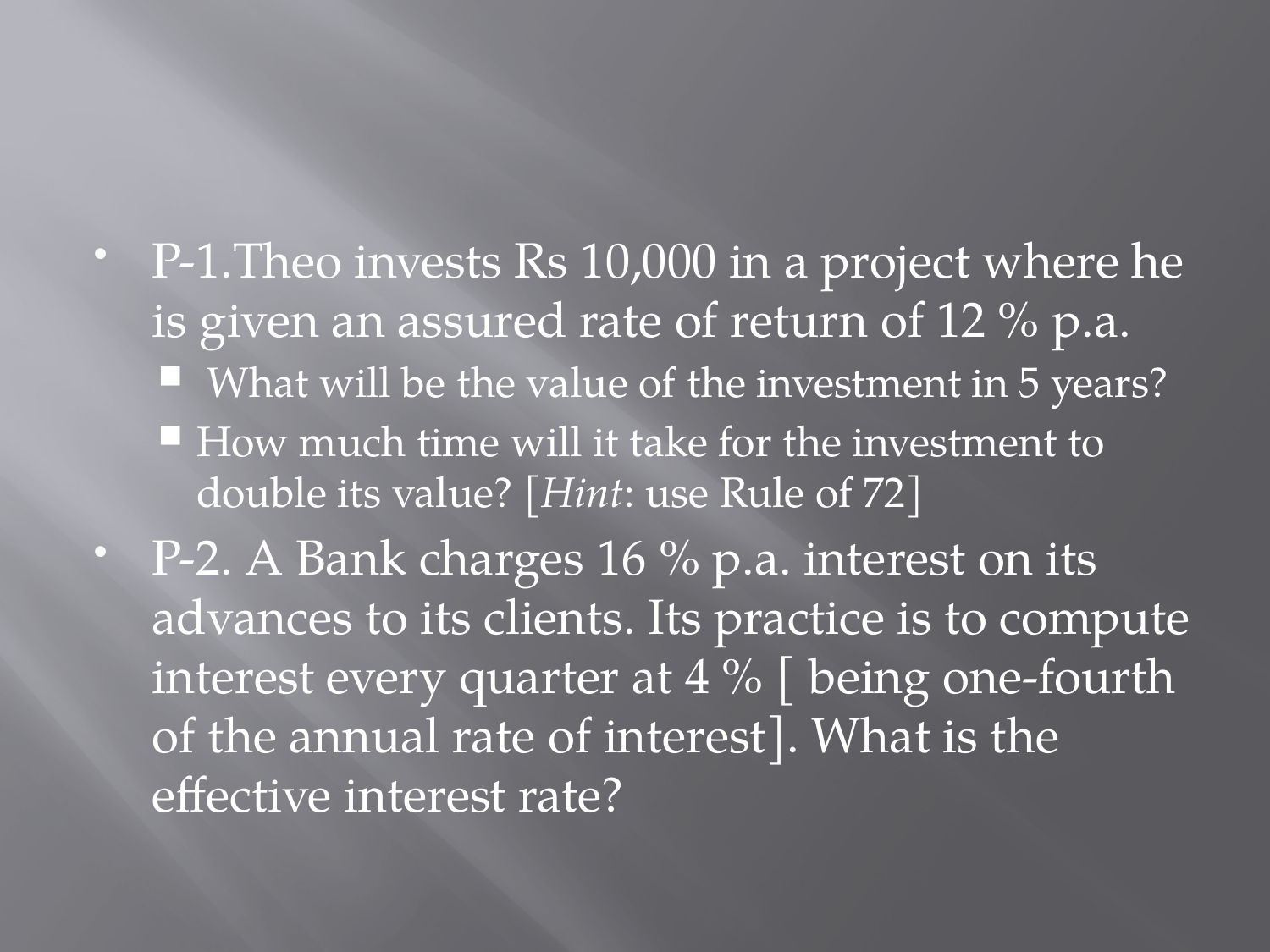

#
P-1.Theo invests Rs 10,000 in a project where he is given an assured rate of return of 12 % p.a.
 What will be the value of the investment in 5 years?
How much time will it take for the investment to double its value? [Hint: use Rule of 72]
P-2. A Bank charges 16 % p.a. interest on its advances to its clients. Its practice is to compute interest every quarter at 4 % [ being one-fourth of the annual rate of interest]. What is the effective interest rate?